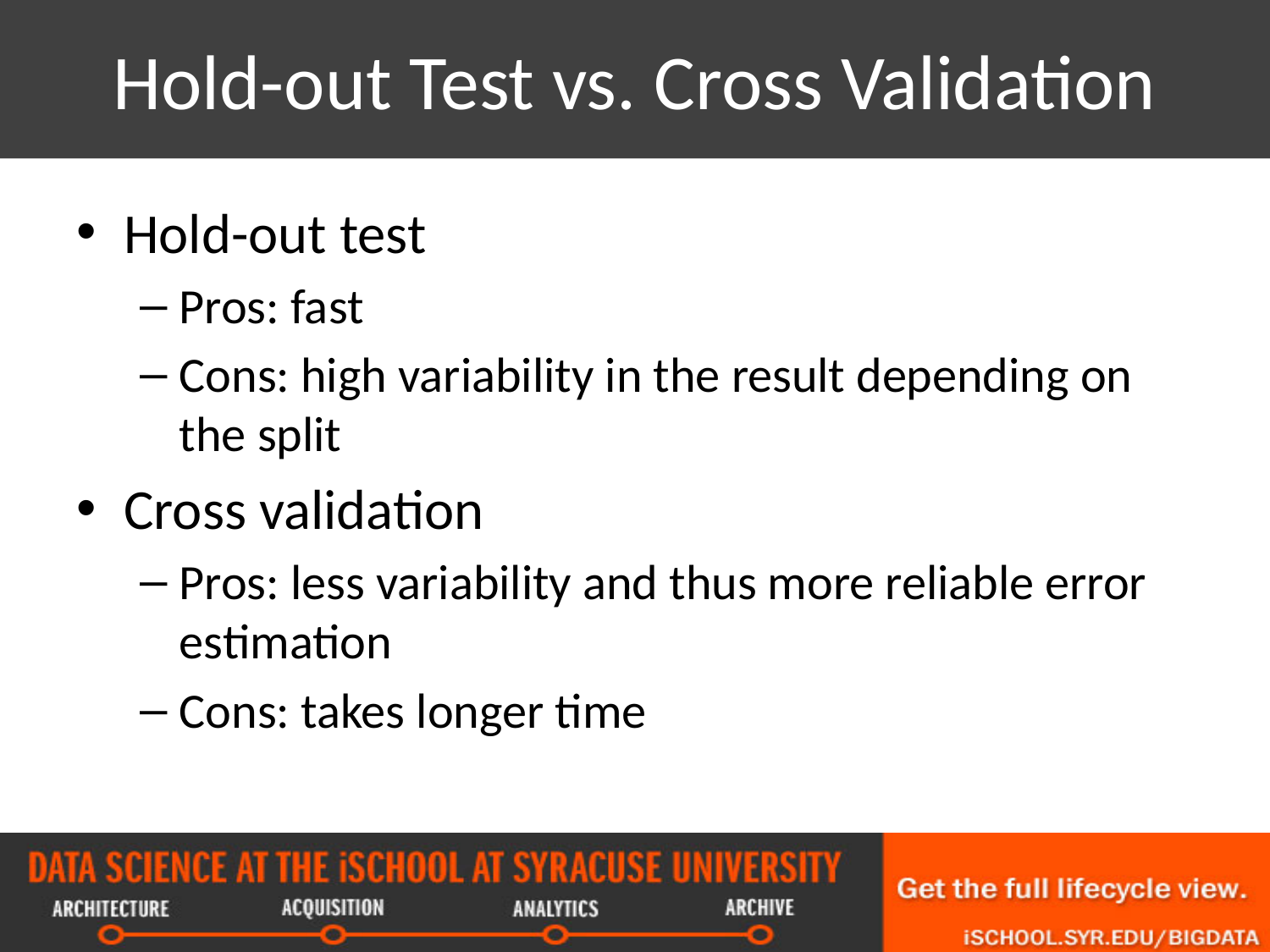

# Hold-out Test vs. Cross Validation
Hold-out test
Pros: fast
Cons: high variability in the result depending on the split
Cross validation
Pros: less variability and thus more reliable error estimation
Cons: takes longer time